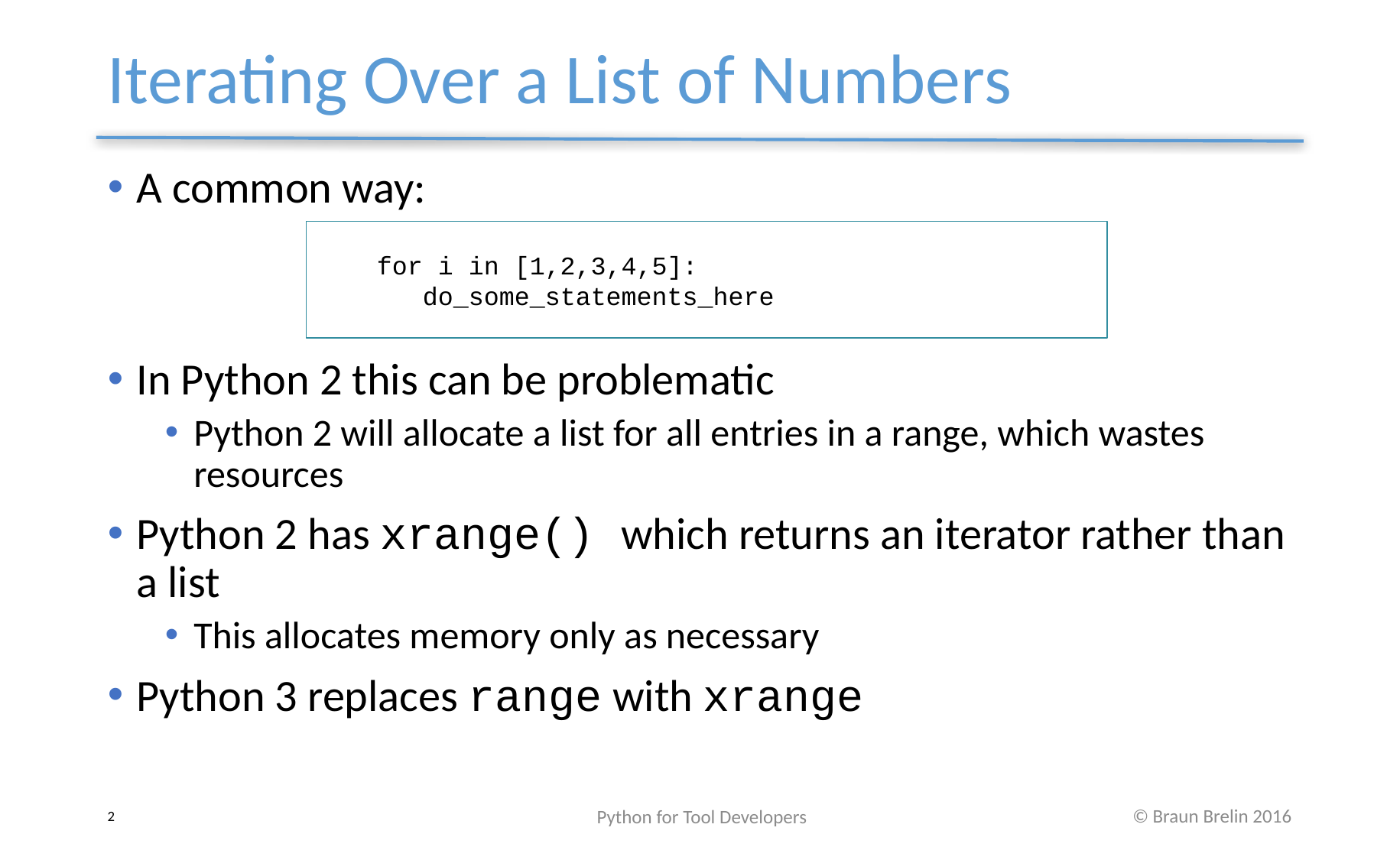

# Iterating Over a List of Numbers
A common way:

In Python 2 this can be problematic
Python 2 will allocate a list for all entries in a range, which wastes resources
Python 2 has xrange() which returns an iterator rather than a list
This allocates memory only as necessary
Python 3 replaces range with xrange

for i in [1,2,3,4,5]:
   do_some_statements_here
Python for Tool Developers
2